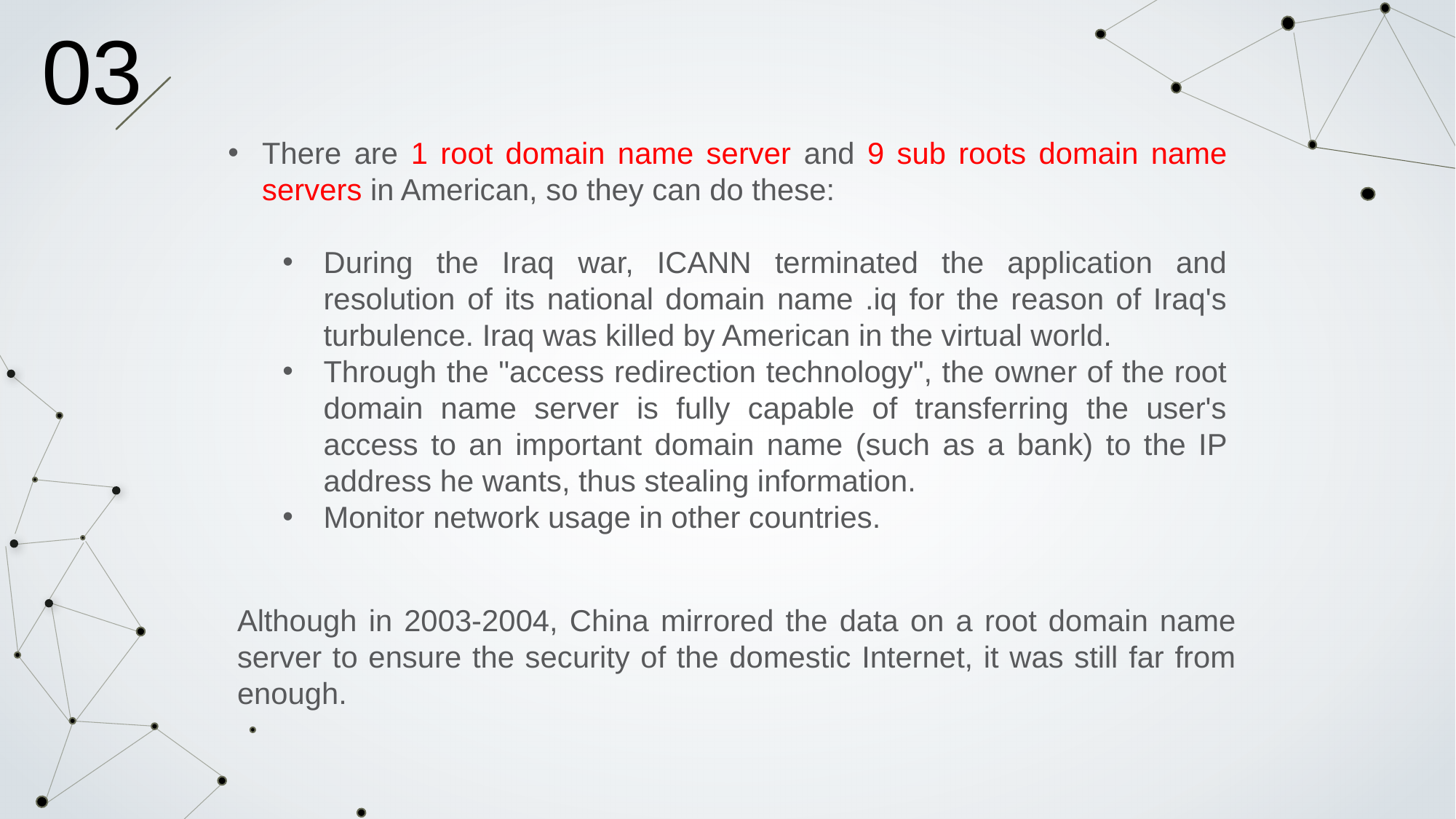

03

There are 1 root domain name server and 9 sub roots domain name servers in American, so they can do these:

During the Iraq war, ICANN terminated the application and resolution of its national domain name .iq for the reason of Iraq's turbulence. Iraq was killed by American in the virtual world.
Through the "access redirection technology", the owner of the root domain name server is fully capable of transferring the user's access to an important domain name (such as a bank) to the IP address he wants, thus stealing information.
Monitor network usage in other countries.

Although in 2003-2004, China mirrored the data on a root domain name server to ensure the security of the domestic Internet, it was still far from enough.